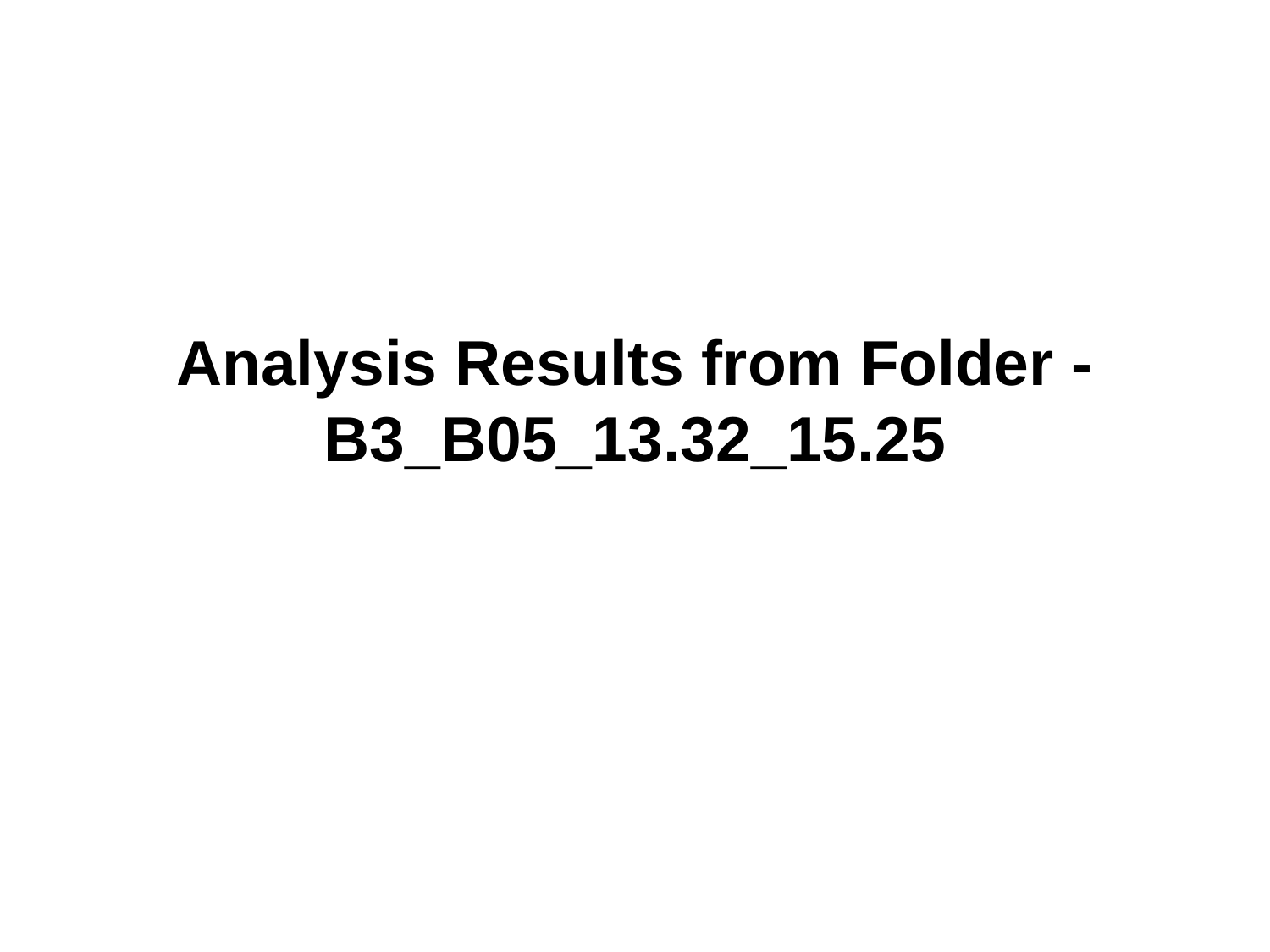

# Analysis Results from Folder - B3_B05_13.32_15.25